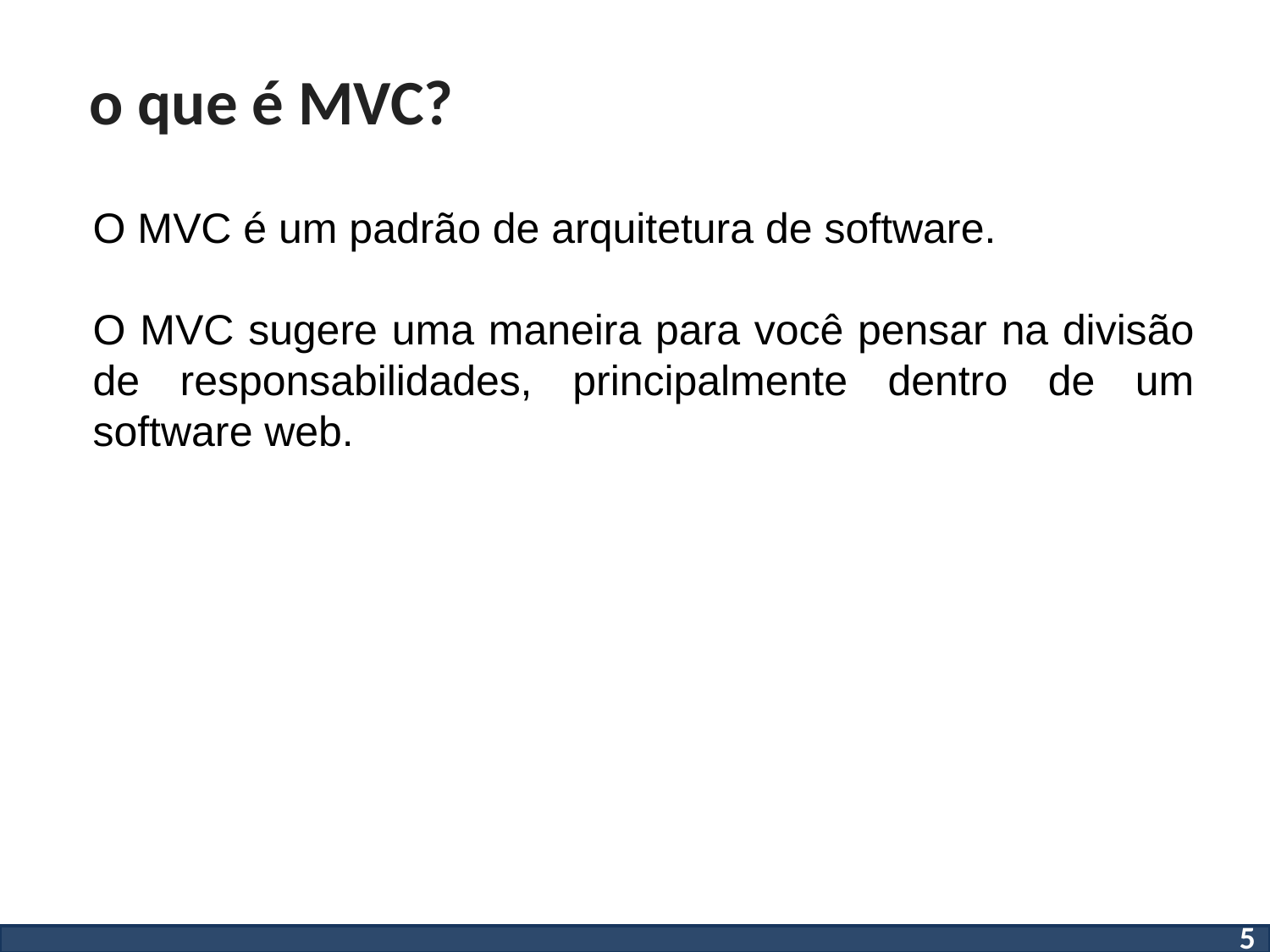

# o que é MVC?
O MVC é um padrão de arquitetura de software.

O MVC sugere uma maneira para você pensar na divisão de responsabilidades, principalmente dentro de um software web.
5